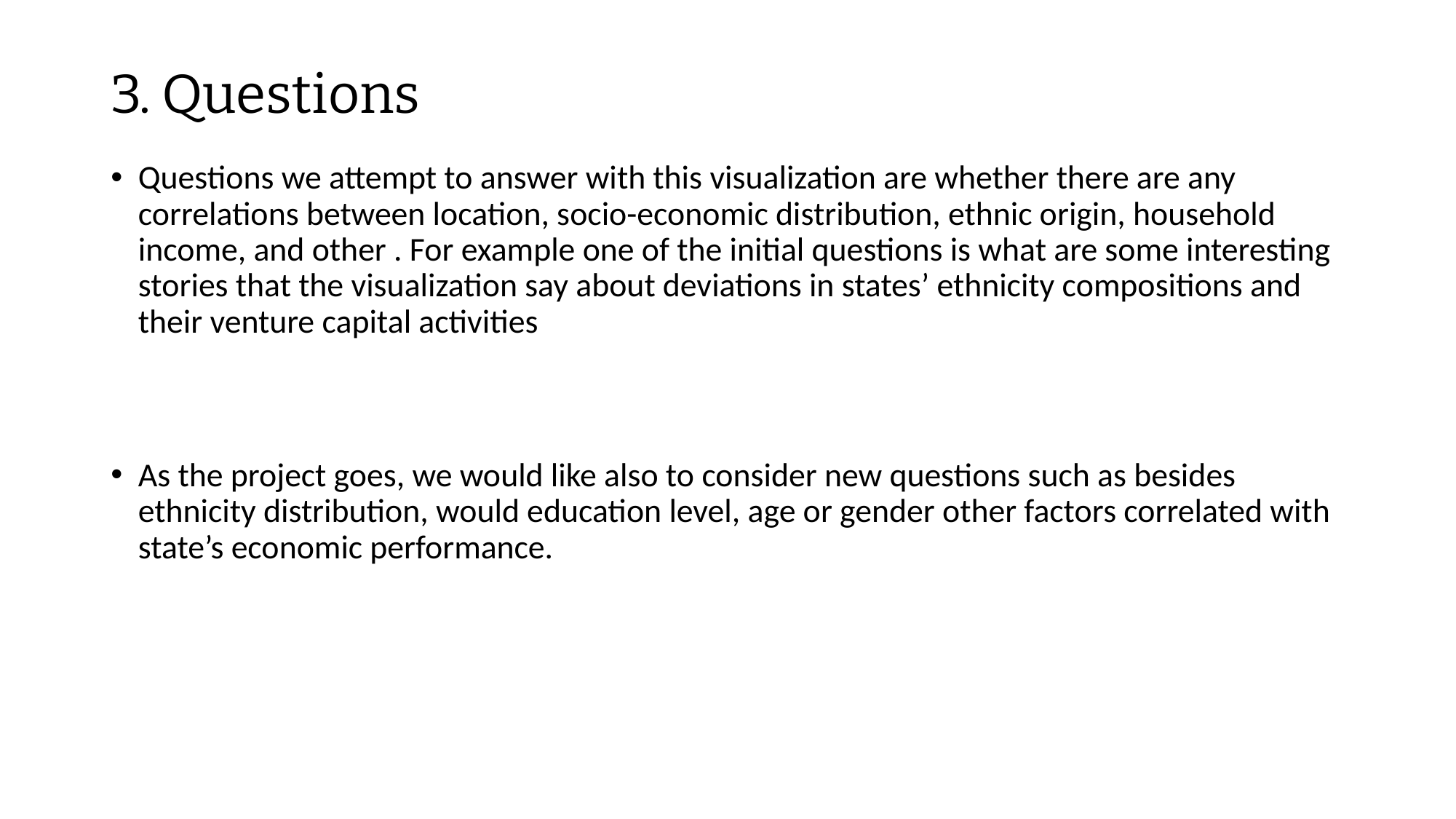

# 3. Questions
Questions we attempt to answer with this visualization are whether there are any correlations between location, socio-economic distribution, ethnic origin, household income, and other . For example one of the initial questions is what are some interesting stories that the visualization say about deviations in states’ ethnicity compositions and their venture capital activities

As the project goes, we would like also to consider new questions such as besides ethnicity distribution, would education level, age or gender other factors correlated with state’s economic performance.